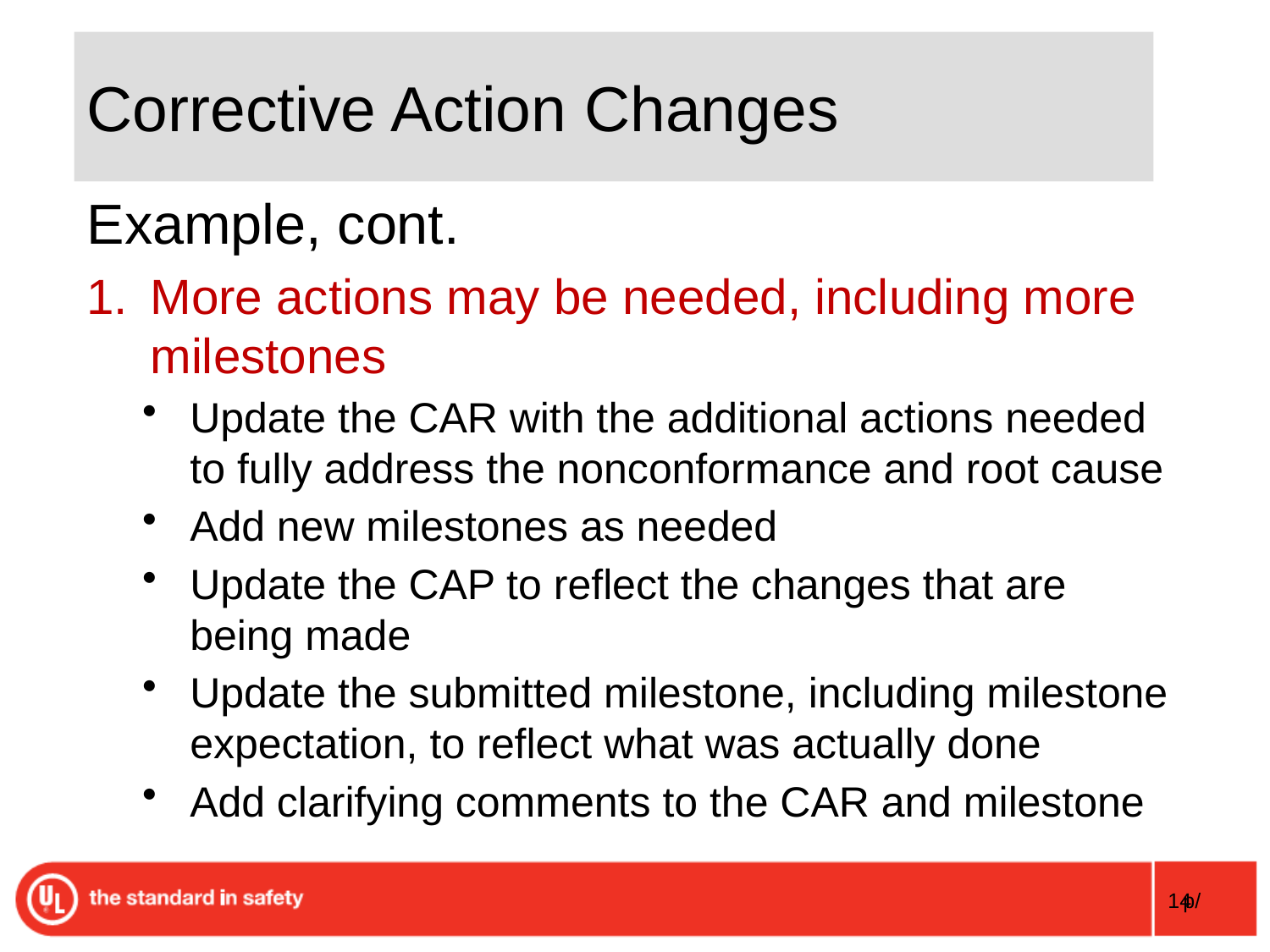

# Corrective Action Changes
Example, cont.
More actions may be needed, including more milestones
Update the CAR with the additional actions needed to fully address the nonconformance and root cause
Add new milestones as needed
Update the CAP to reflect the changes that are being made
Update the submitted milestone, including milestone expectation, to reflect what was actually done
Add clarifying comments to the CAR and milestone